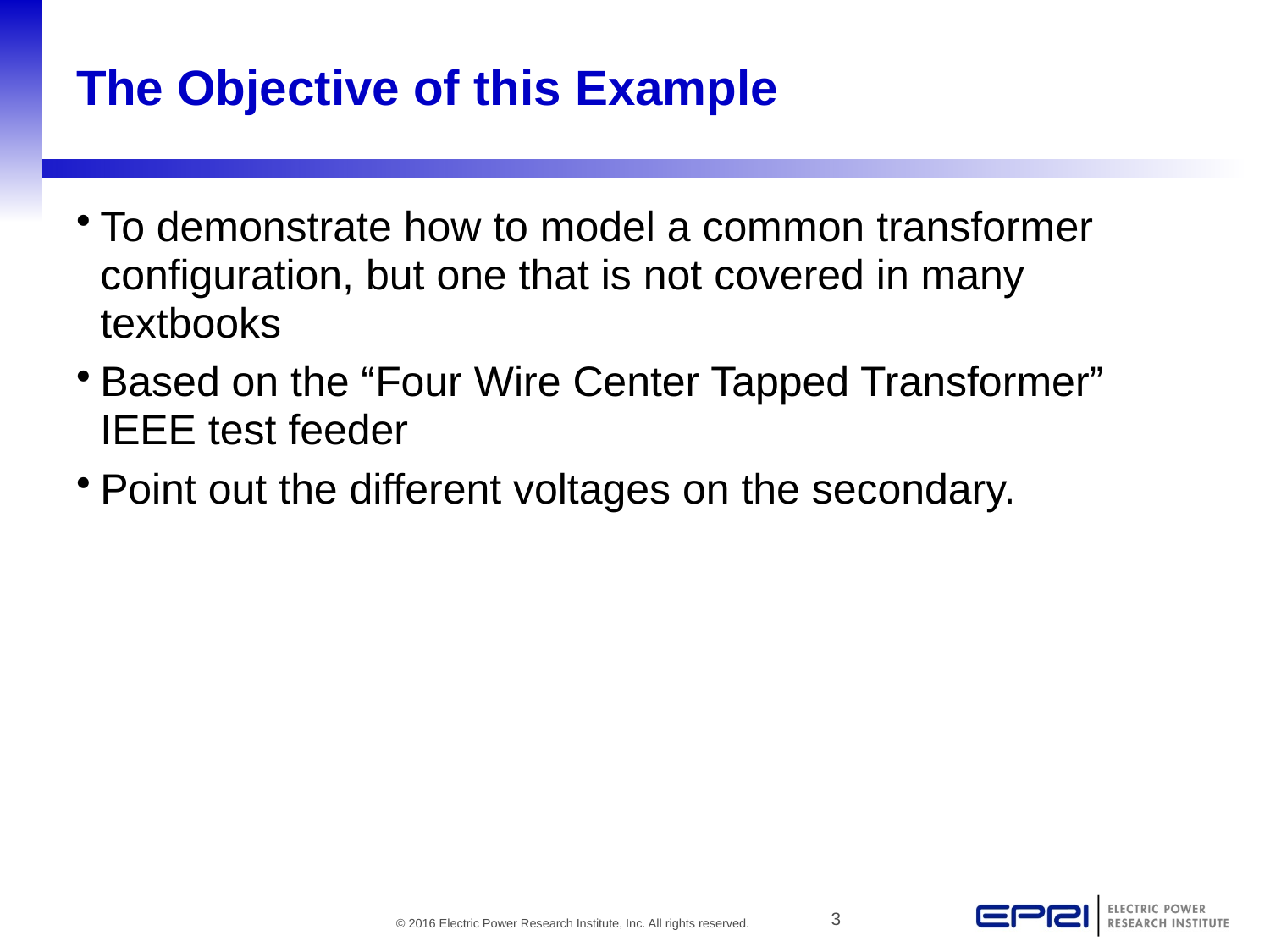

# The Objective of this Example
To demonstrate how to model a common transformer configuration, but one that is not covered in many textbooks
Based on the “Four Wire Center Tapped Transformer” IEEE test feeder
Point out the different voltages on the secondary.